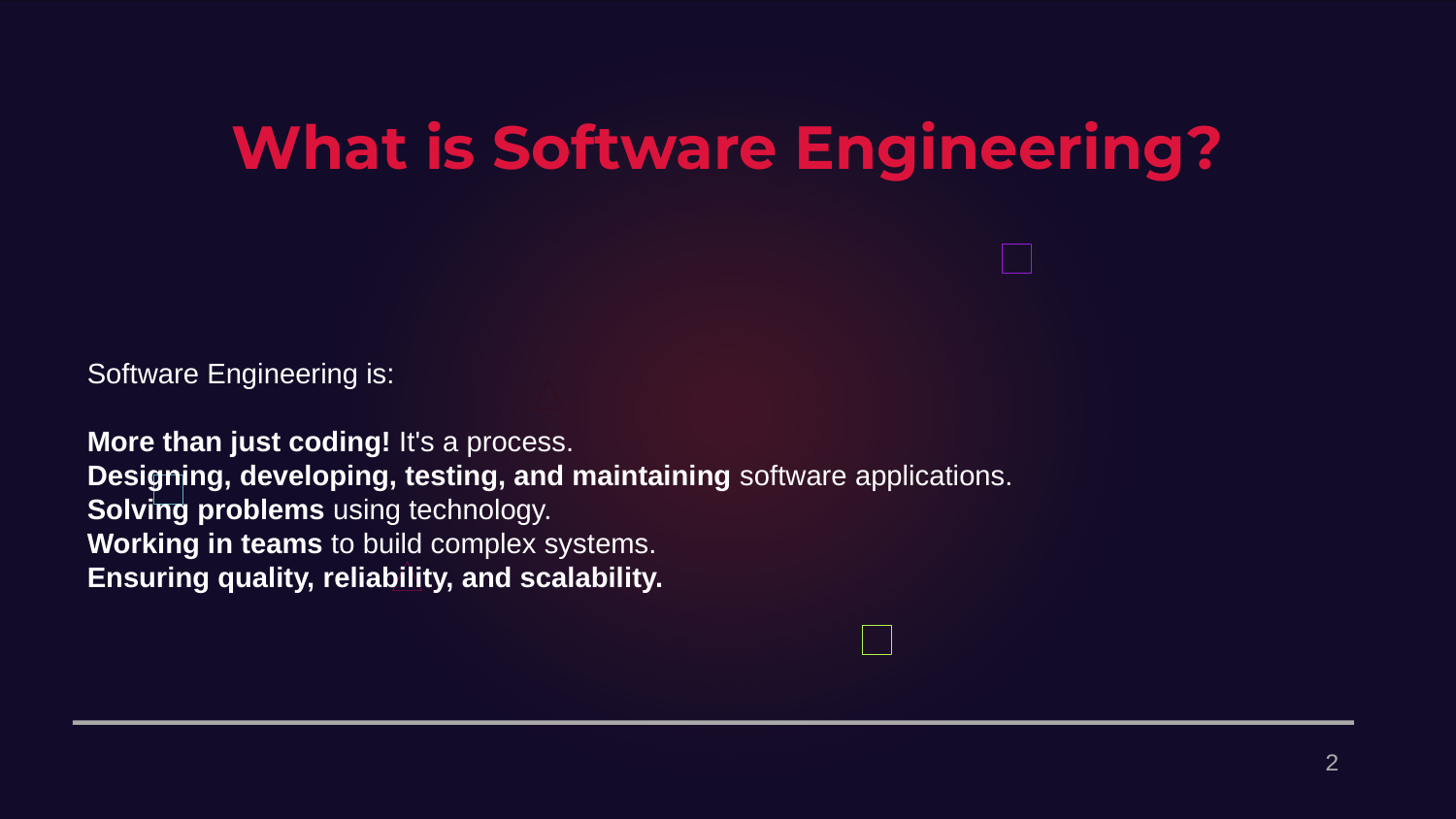

What is Software Engineering?

Software Engineering is:

More than just coding! It's a process.
Designing, developing, testing, and maintaining software applications.
Solving problems using technology.
Working in teams to build complex systems.
Ensuring quality, reliability, and scalability.

2